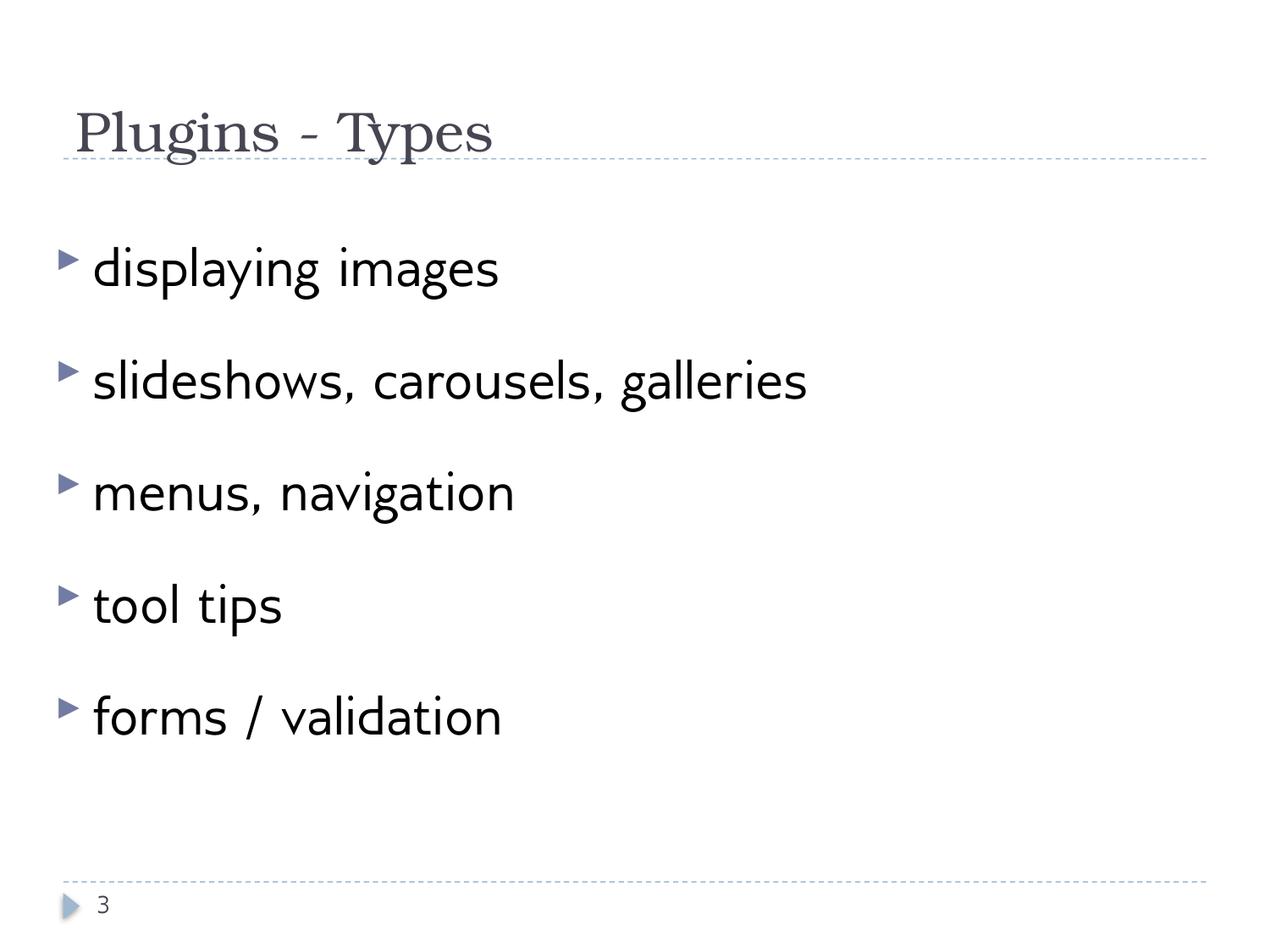

# Plugins - Types
displaying images
slideshows, carousels, galleries
menus, navigation
tool tips
forms / validation
3